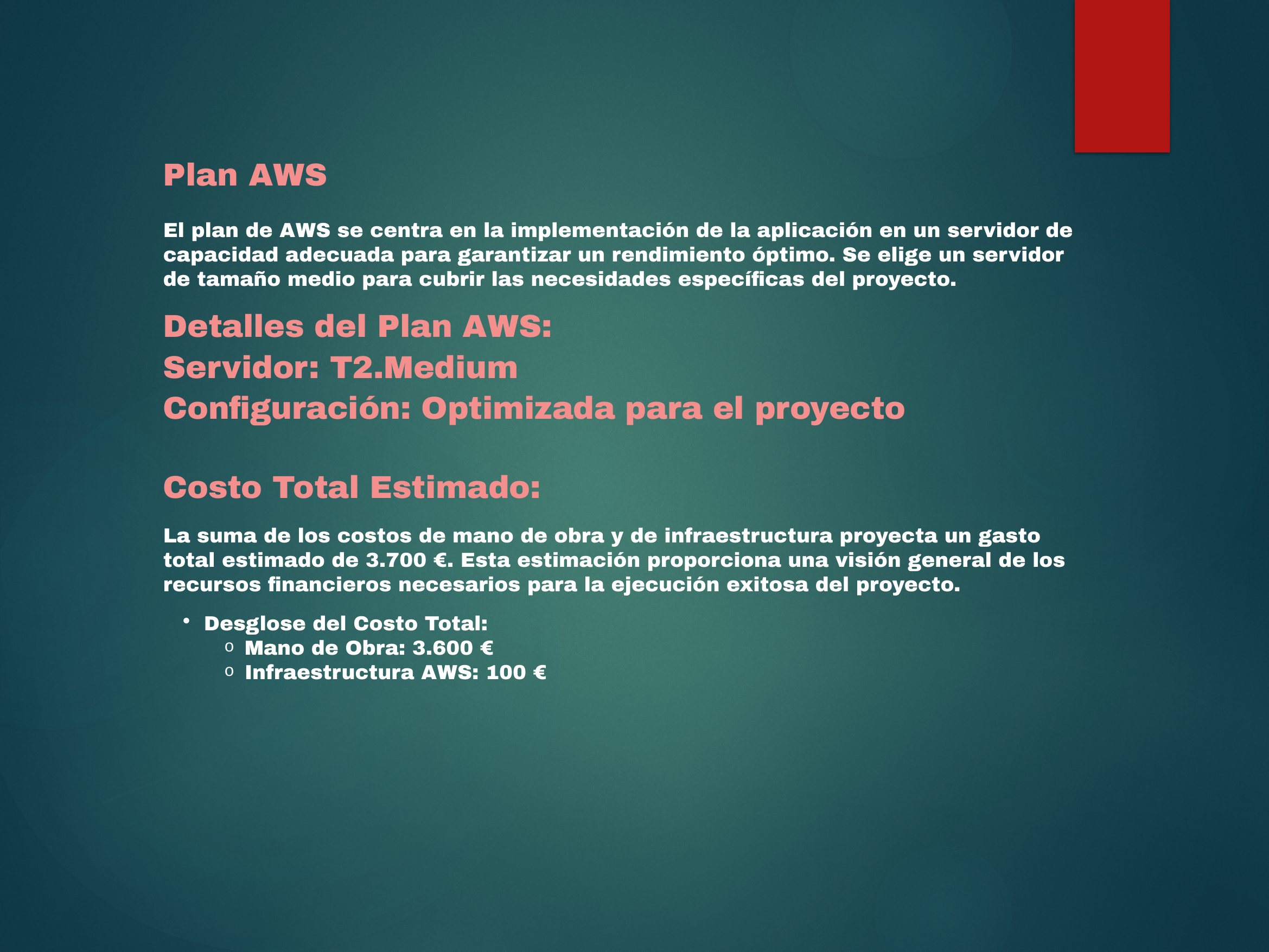

Plan AWS

El plan de AWS se centra en la implementación de la aplicación en un servidor de capacidad adecuada para garantizar un rendimiento óptimo. Se elige un servidor de tamaño medio para cubrir las necesidades específicas del proyecto.
Detalles del Plan AWS:
Servidor: T2.Medium
Configuración: Optimizada para el proyecto

Costo Total Estimado:

La suma de los costos de mano de obra y de infraestructura proyecta un gasto total estimado de 3.700 €. Esta estimación proporciona una visión general de los recursos financieros necesarios para la ejecución exitosa del proyecto.
Desglose del Costo Total:
Mano de Obra: 3.600 €
Infraestructura AWS: 100 €